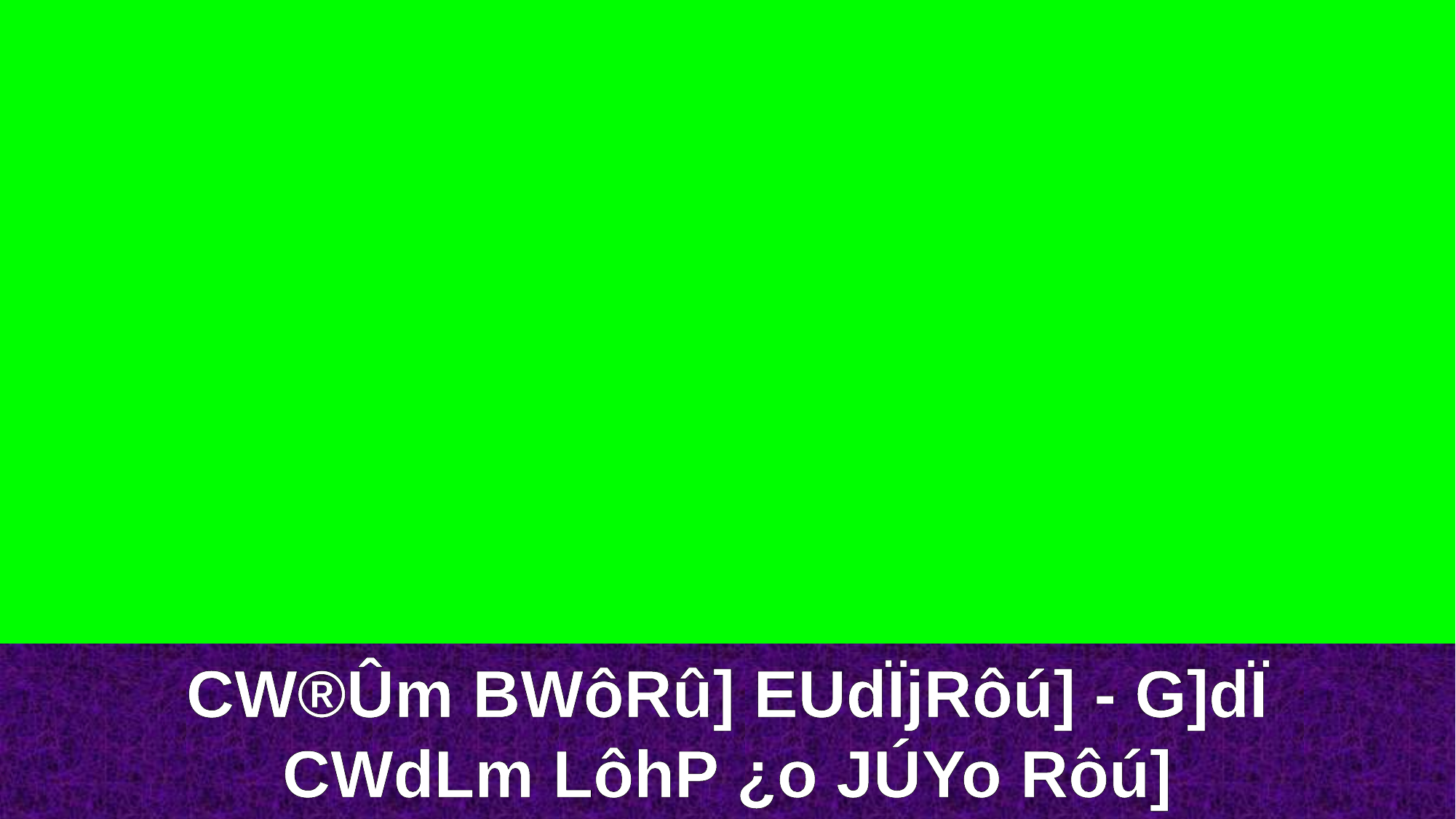

CW®Ûm BWôRû] EUdÏjRôú] - G]dÏ
CWdLm LôhP ¿o JÚYo Rôú]